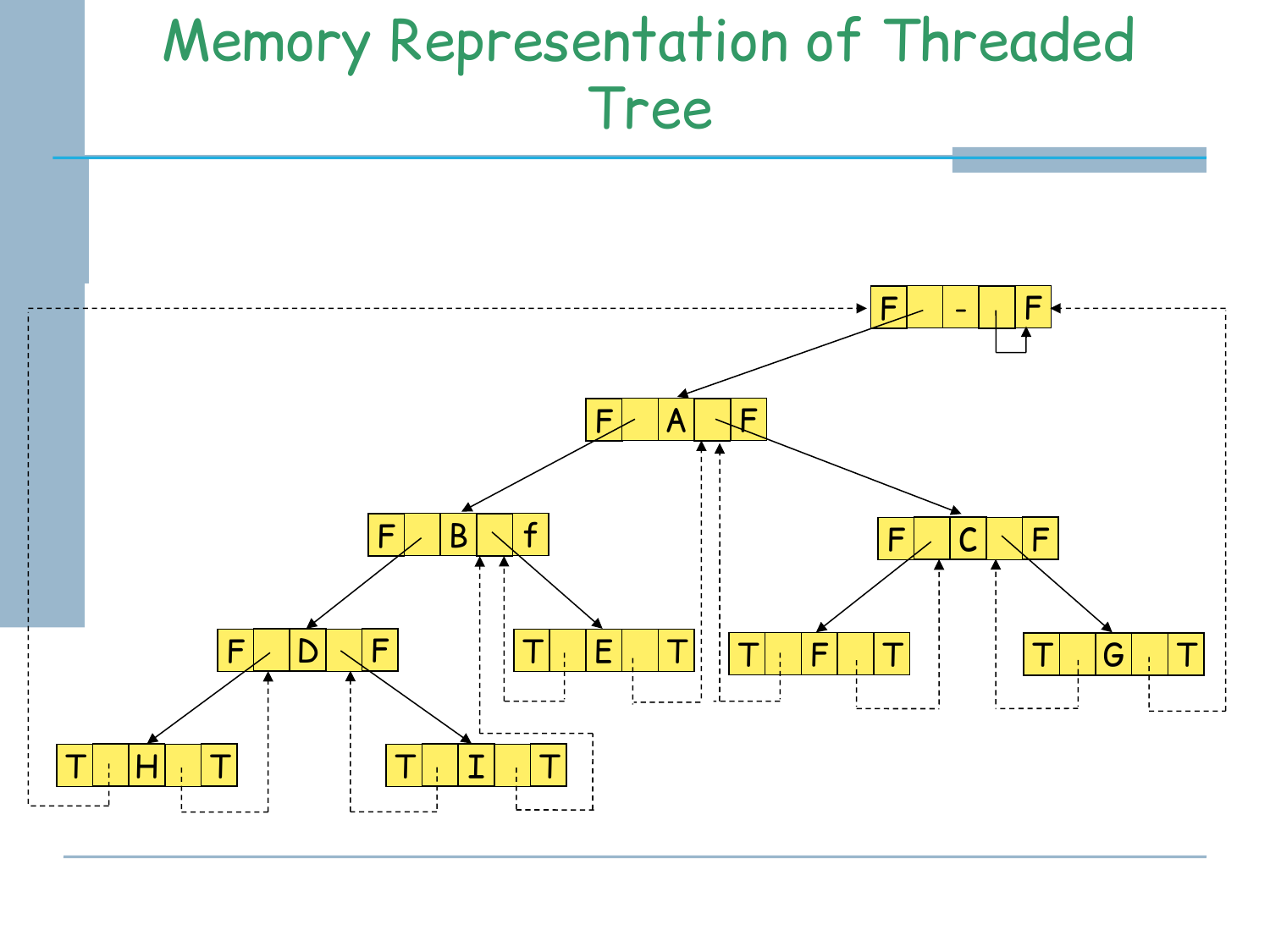

# Memory Representation of Threaded Tree

-
F
F

A
F
F

B
f
F

C
F
F

D
F
F

T

E

T
T

F

T
T

G

T

H
T

I
T
T

T